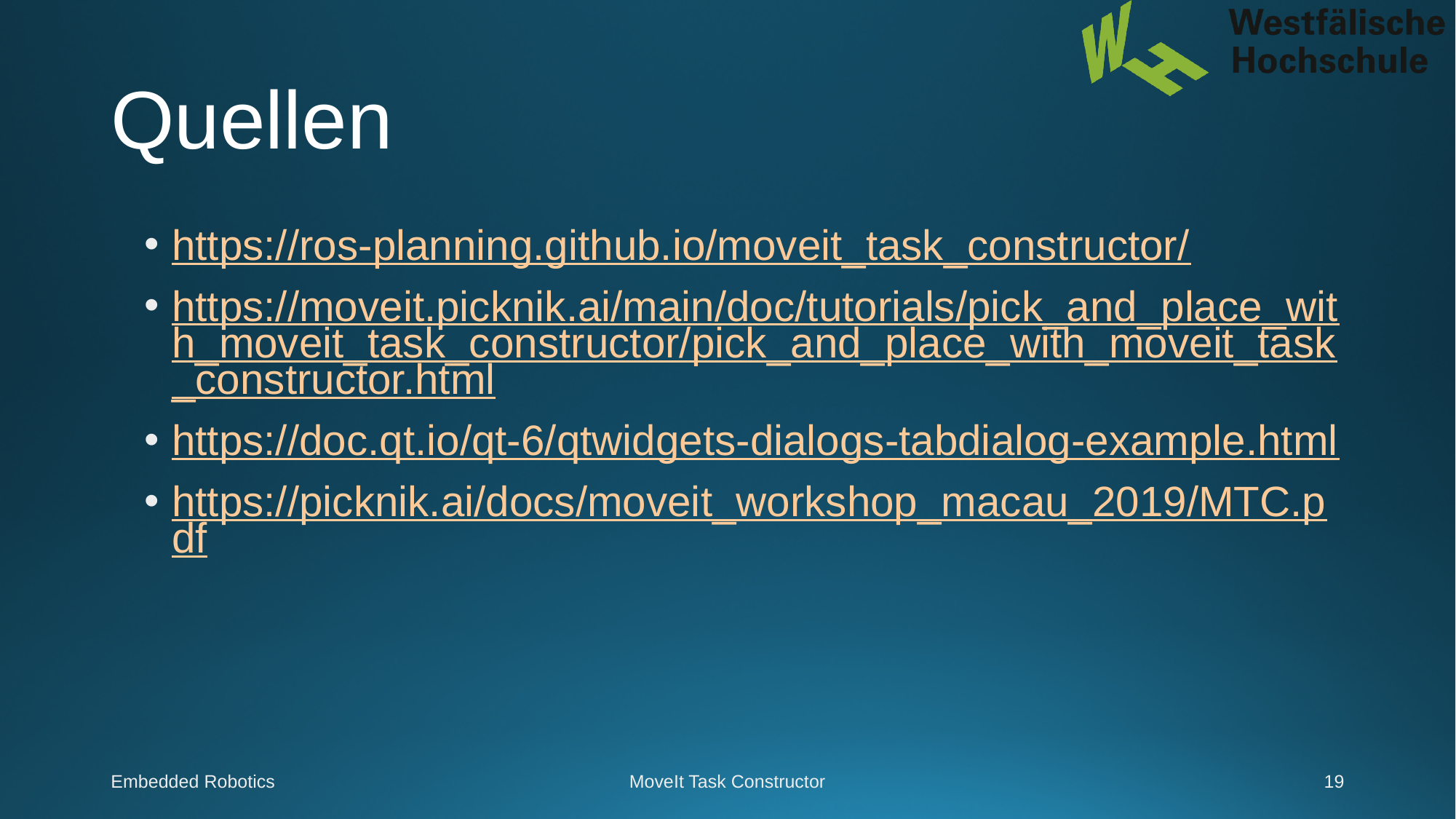

# Quellen
https://ros-planning.github.io/moveit_task_constructor/
https://moveit.picknik.ai/main/doc/tutorials/pick_and_place_with_moveit_task_constructor/pick_and_place_with_moveit_task_constructor.html
https://doc.qt.io/qt-6/qtwidgets-dialogs-tabdialog-example.html
https://picknik.ai/docs/moveit_workshop_macau_2019/MTC.pdf

Embedded Robotics
MoveIt Task Constructor
19